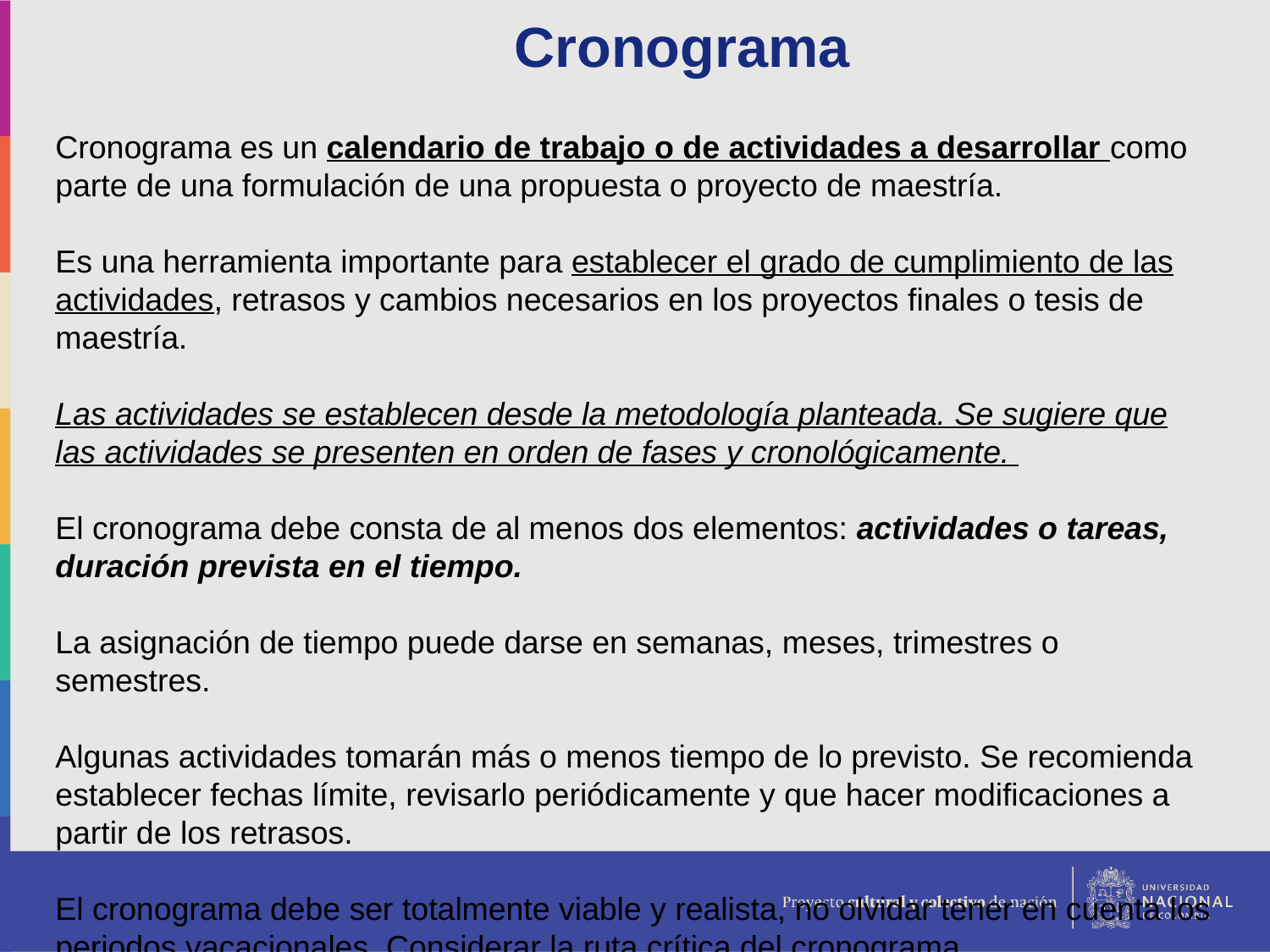

Cronograma
Cronograma es un calendario de trabajo o de actividades a desarrollar como parte de una formulación de una propuesta o proyecto de maestría.

Es una herramienta importante para establecer el grado de cumplimiento de las actividades, retrasos y cambios necesarios en los proyectos finales o tesis de maestría.

Las actividades se establecen desde la metodología planteada. Se sugiere que las actividades se presenten en orden de fases y cronológicamente.

El cronograma debe consta de al menos dos elementos: actividades o tareas, duración prevista en el tiempo.

La asignación de tiempo puede darse en semanas, meses, trimestres o semestres.

Algunas actividades tomarán más o menos tiempo de lo previsto. Se recomienda establecer fechas límite, revisarlo periódicamente y que hacer modificaciones a partir de los retrasos.

El cronograma debe ser totalmente viable y realista, no olvidar tener en cuenta los periodos vacacionales. Considerar la ruta crítica del cronograma.